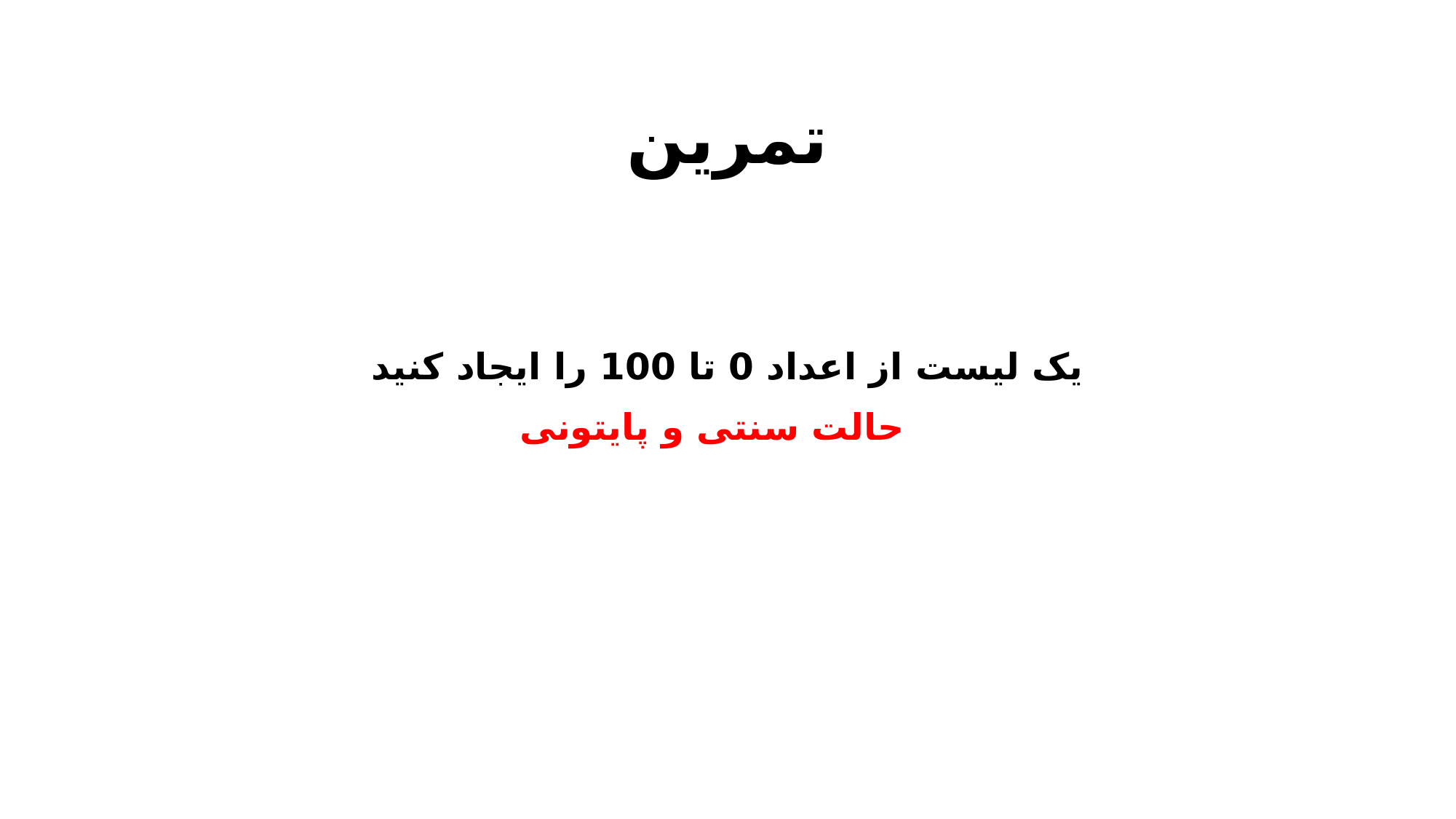

# تمرین
یک لیست از اعداد 0 تا 100 را ایجاد کنید
حالت سنتی و پایتونی